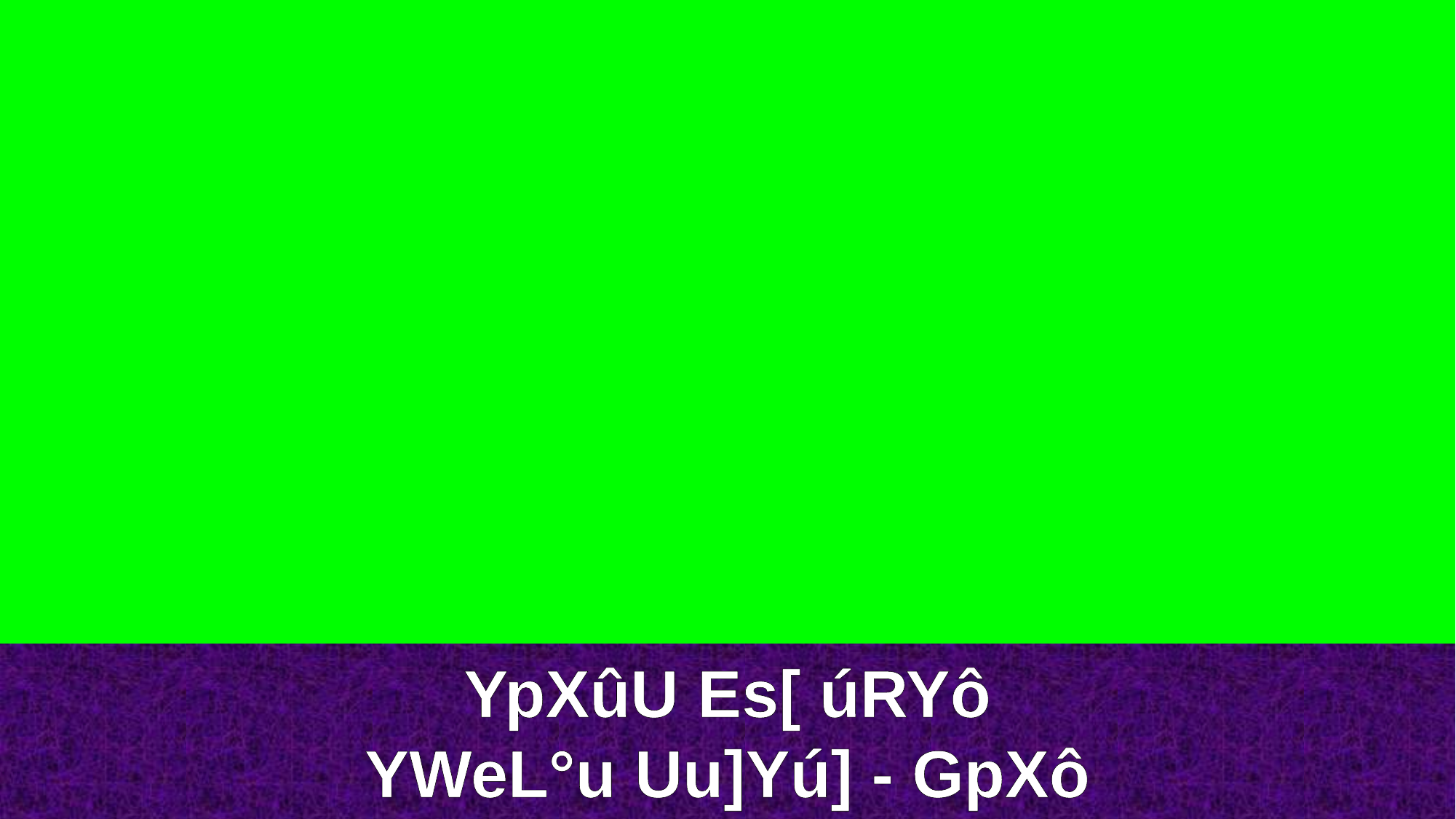

YpXûU Es[ úRYô
YWeL°u Uu]Yú] - GpXô